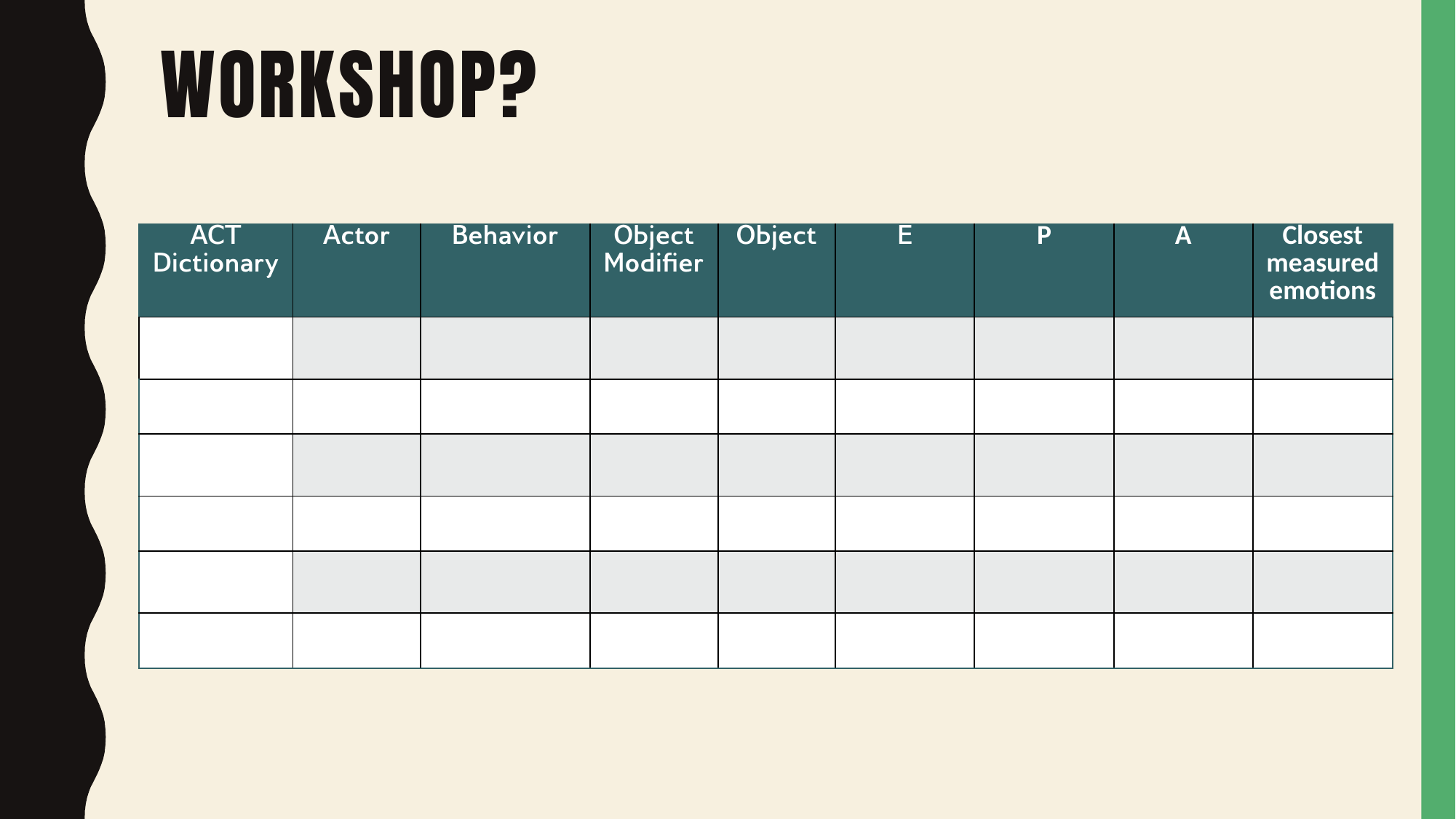

# Workshop?
| ACT Dictionary | Actor | Behavior | Object Modifier | Object | E | P | A | Closest measured emotions |
| --- | --- | --- | --- | --- | --- | --- | --- | --- |
|  |  |  |  |  |  |  |  |  |
|  |  |  |  |  |  |  |  |  |
|  |  |  |  |  |  |  |  |  |
|  |  |  |  |  |  |  |  |  |
|  |  |  |  |  |  |  |  |  |
|  |  |  |  |  |  |  |  |  |